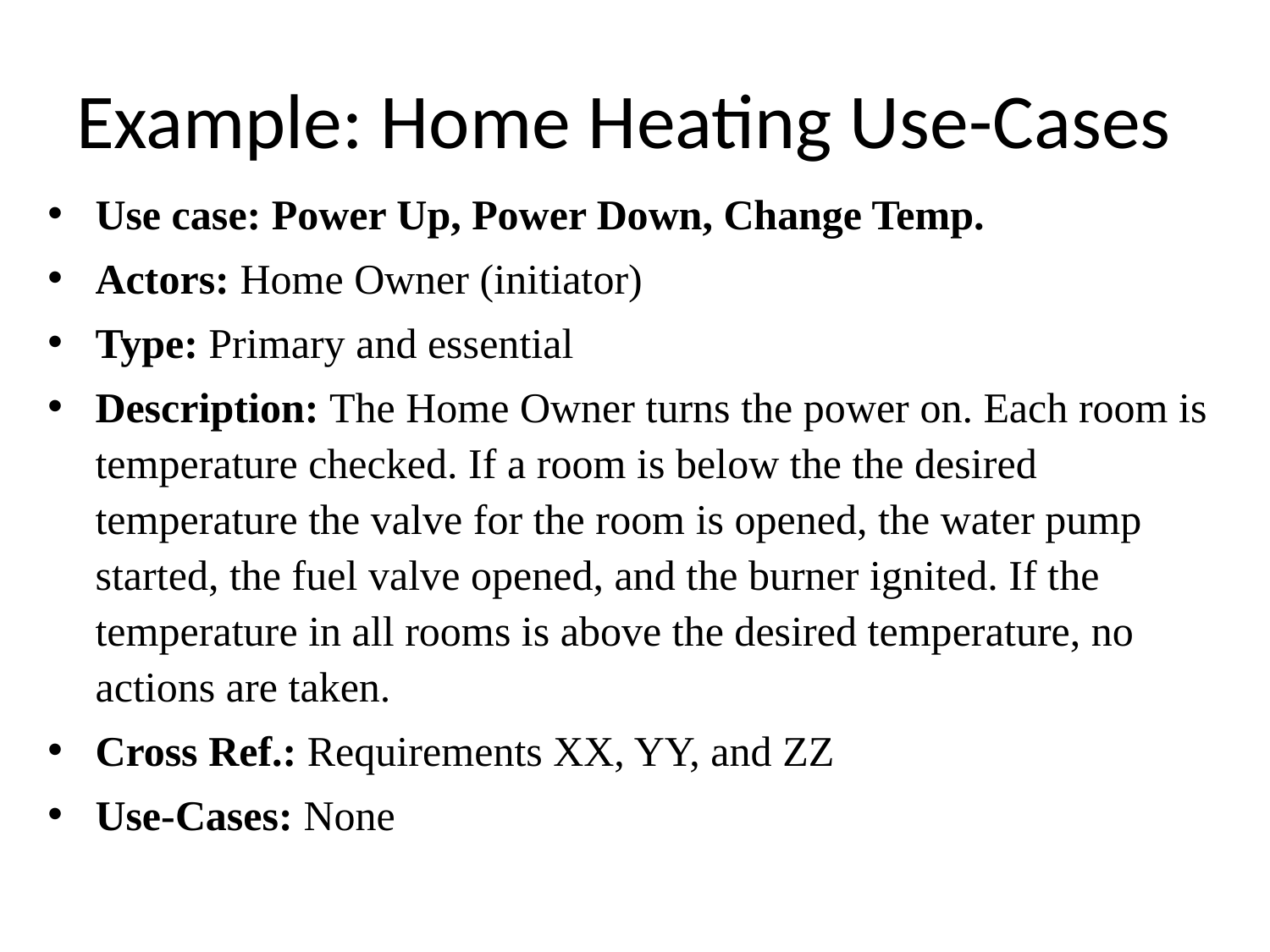

# Example: Home Heating Use-Cases
Use case: Power Up, Power Down, Change Temp.
Actors: Home Owner (initiator)
Type: Primary and essential
Description: The Home Owner turns the power on. Each room is temperature checked. If a room is below the the desired temperature the valve for the room is opened, the water pump started, the fuel valve opened, and the burner ignited. If the temperature in all rooms is above the desired temperature, no actions are taken.
Cross Ref.: Requirements XX, YY, and ZZ
Use-Cases: None